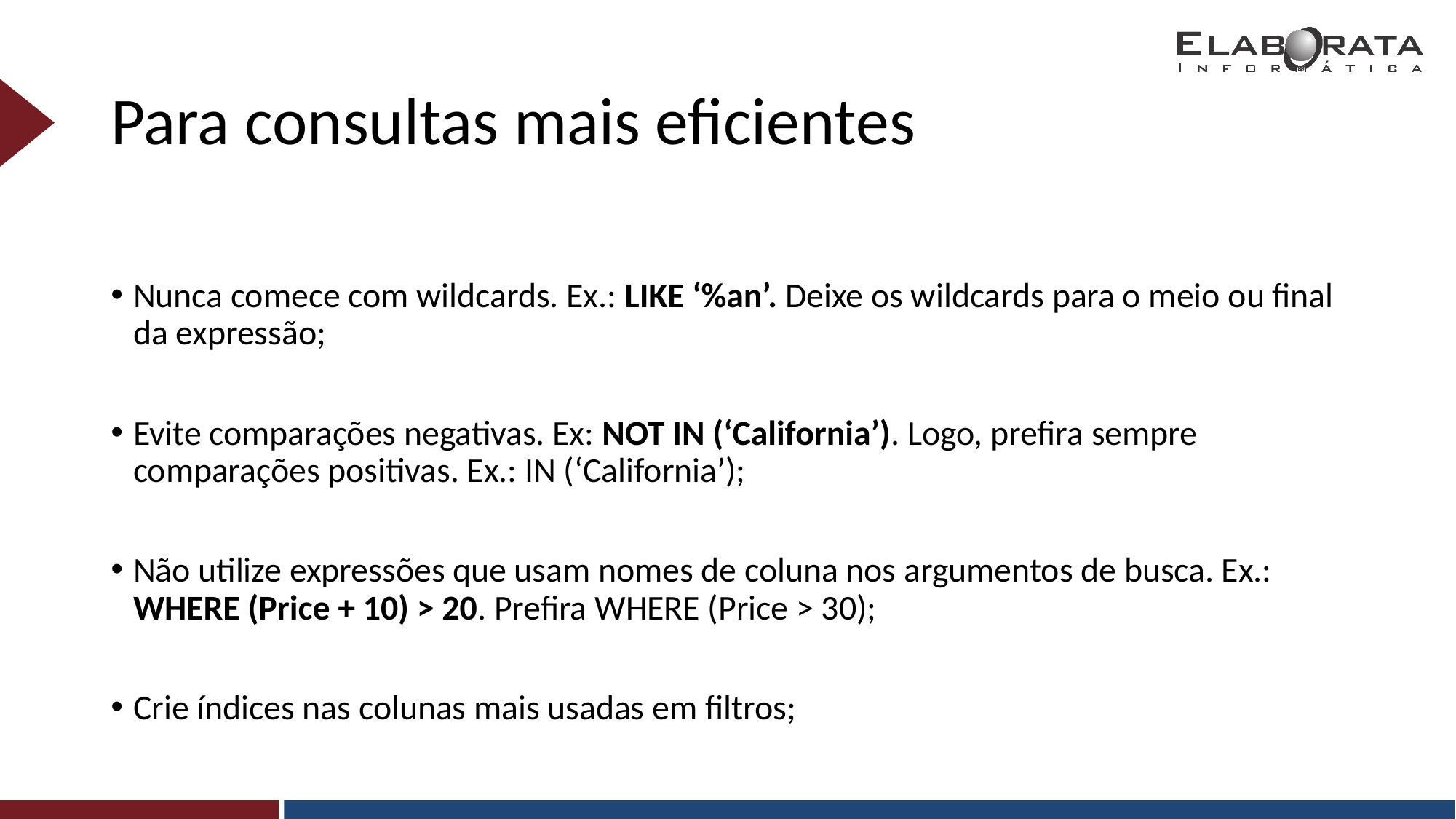

# Para consultas mais eficientes

Nunca comece com wildcards. Ex.: LIKE ‘%an’. Deixe os wildcards para o meio ou final da expressão;

Evite comparações negativas. Ex: NOT IN (‘California’). Logo, prefira sempre comparações positivas. Ex.: IN (‘California’);

Não utilize expressões que usam nomes de coluna nos argumentos de busca. Ex.: WHERE (Price + 10) > 20. Prefira WHERE (Price > 30);

Crie índices nas colunas mais usadas em filtros;